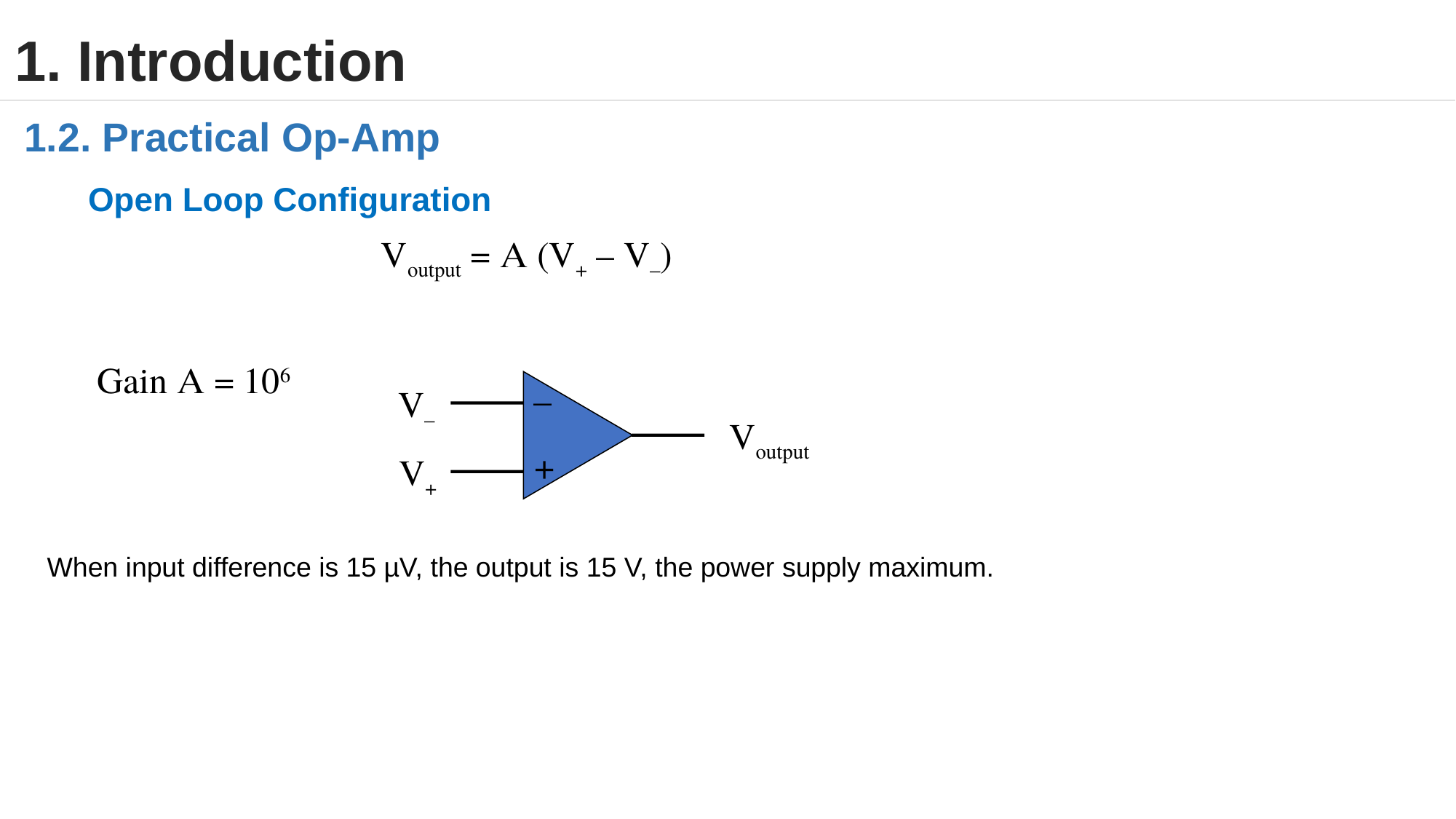

# 1. Introduction
1.2. Practical Op-Amp
Open Loop Configuration
Voutput = Α (V+ – V–)
Gain Α = 106
–
V–

Voutput

+
V+

When input difference is 15 µV, the output is 15 V, the power supply maximum.